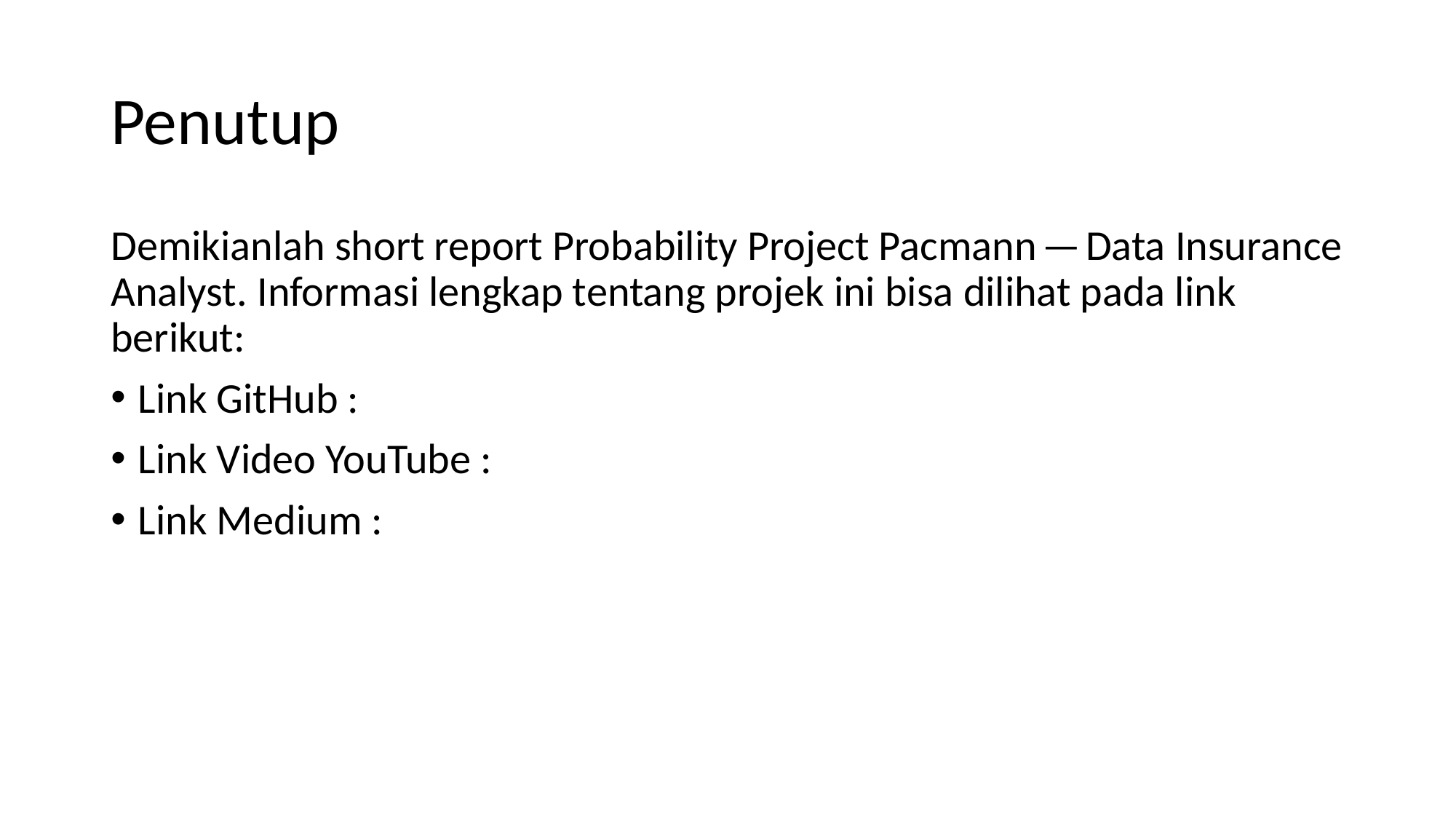

# Penutup
Demikianlah short report Probability Project Pacmann — Data Insurance Analyst. Informasi lengkap tentang projek ini bisa dilihat pada link berikut:
Link GitHub :
Link Video YouTube :
Link Medium :